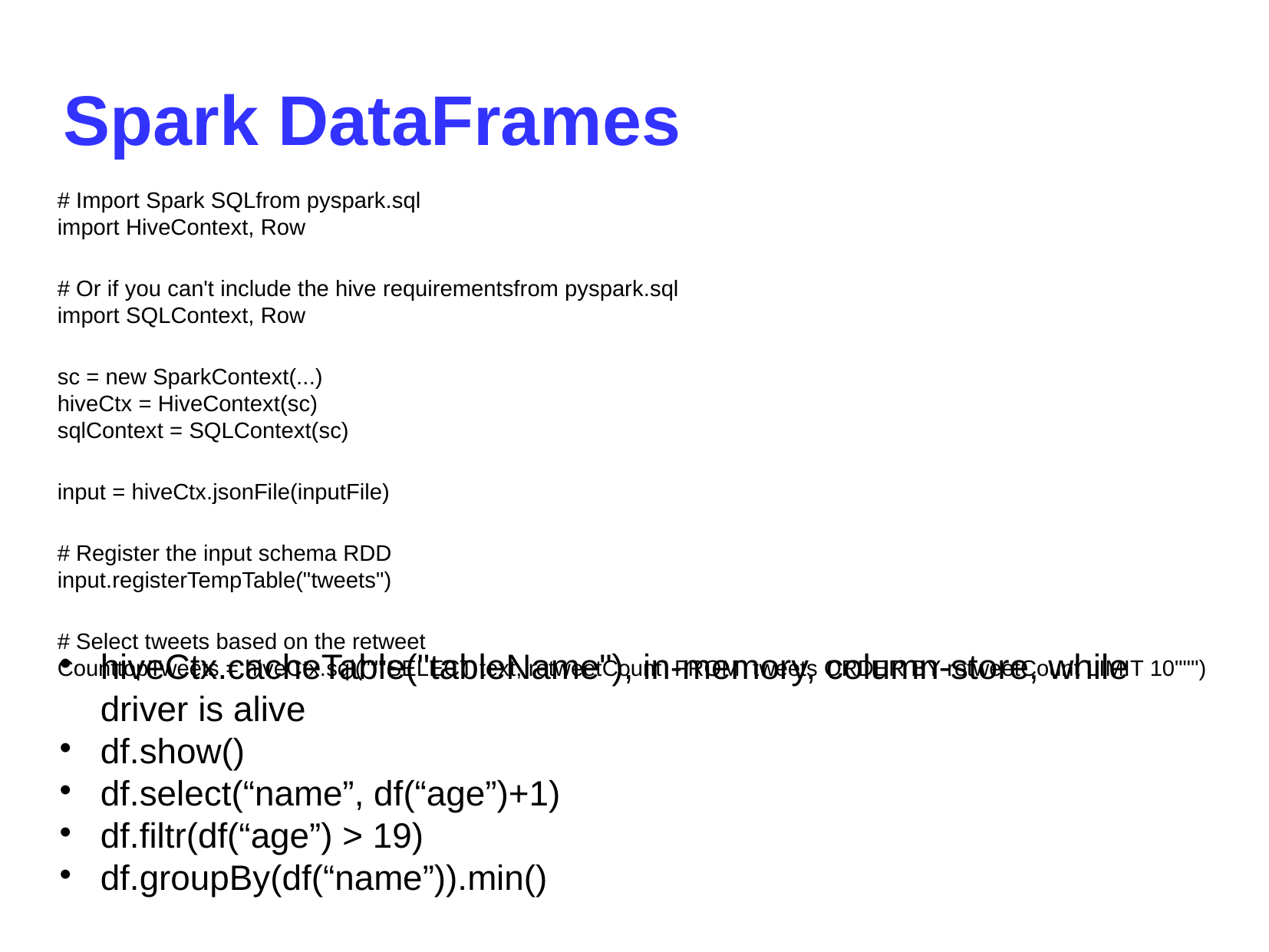

Spark DataFrames
# Import Spark SQLfrom pyspark.sql
import HiveContext, Row

# Or if you can't include the hive requirementsfrom pyspark.sql
import SQLContext, Row

sc = new SparkContext(...)
hiveCtx = HiveContext(sc)
sqlContext = SQLContext(sc)

input = hiveCtx.jsonFile(inputFile)

# Register the input schema RDD
input.registerTempTable("tweets")

# Select tweets based on the retweet
CounttopTweets = hiveCtx.sql("""SELECT text, retweetCount  FROM  tweets ORDER BY retweetCount LIMIT 10""")

hiveCtx.cacheTable("tableName"), in-memory, column-store, while driver is alive
df.show()
df.select(“name”, df(“age”)+1)
df.filtr(df(“age”) > 19)
df.groupBy(df(“name”)).min()